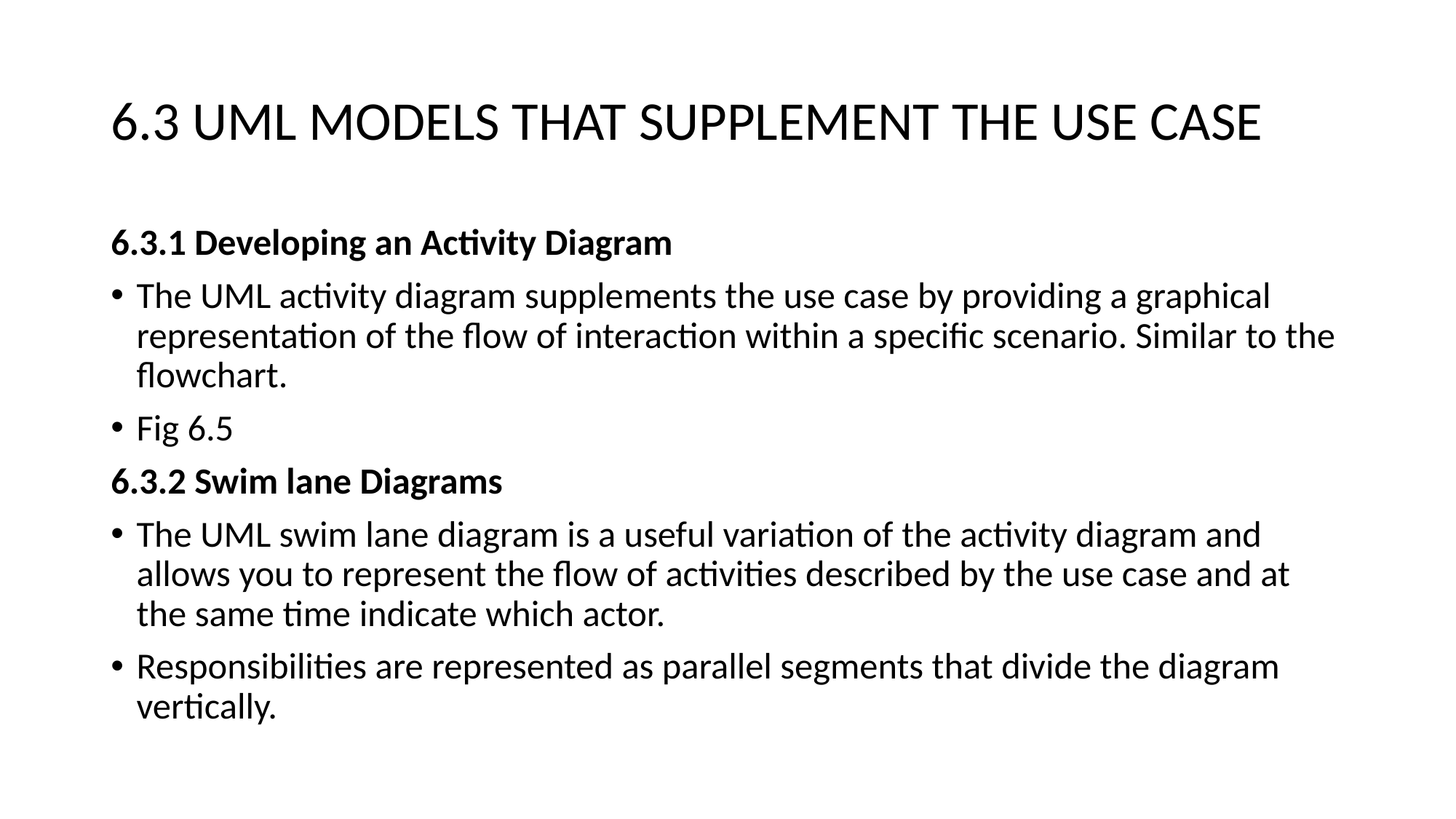

# 6.3 UML MODELS THAT SUPPLEMENT THE USE CASE
6.3.1 Developing an Activity Diagram
The UML activity diagram supplements the use case by providing a graphical representation of the flow of interaction within a specific scenario. Similar to the flowchart.
Fig 6.5
6.3.2 Swim lane Diagrams
The UML swim lane diagram is a useful variation of the activity diagram and allows you to represent the flow of activities described by the use case and at the same time indicate which actor.
Responsibilities are represented as parallel segments that divide the diagram vertically.